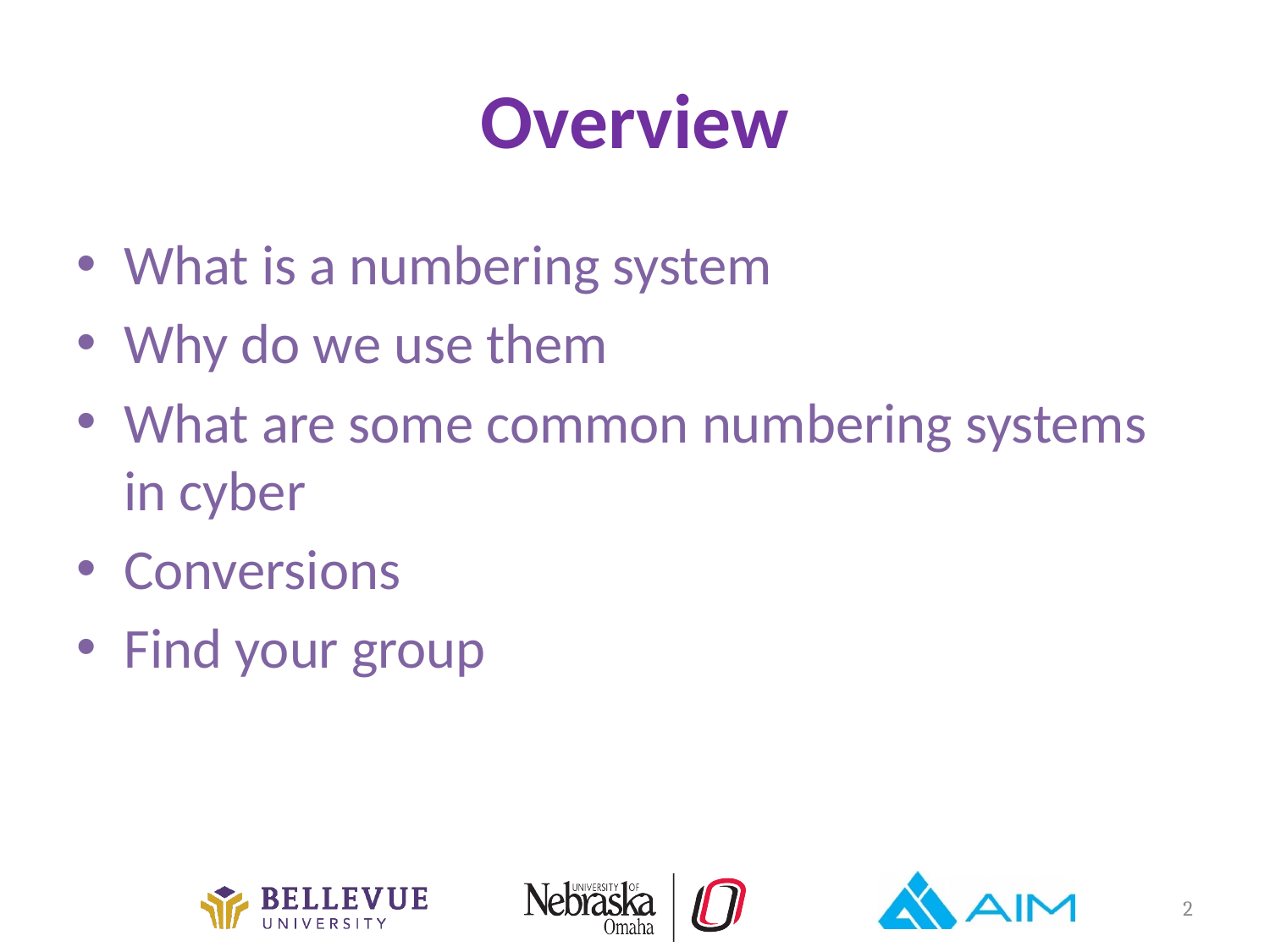

# Overview
What is a numbering system
Why do we use them
What are some common numbering systems in cyber
Conversions
Find your group

2